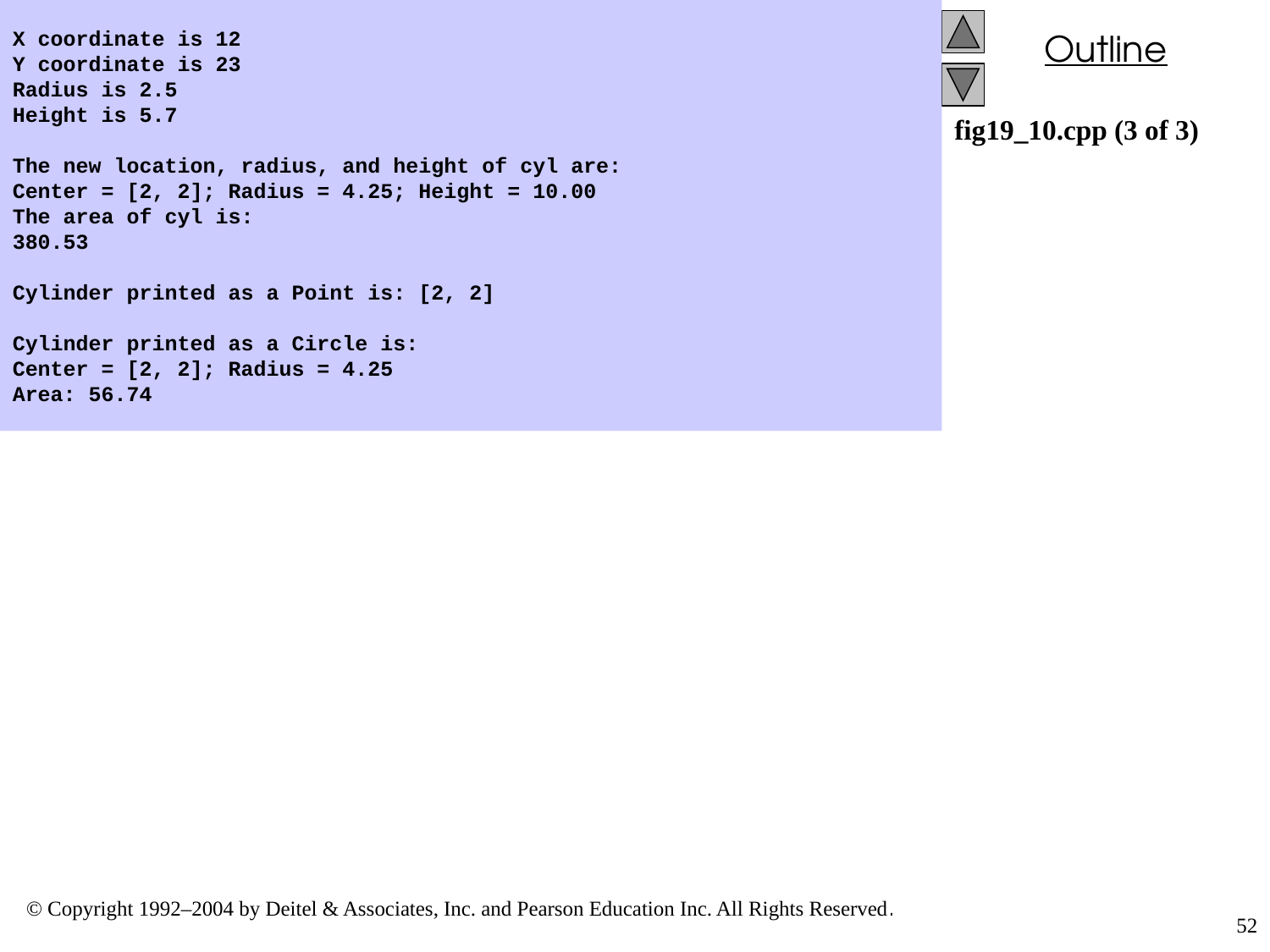

X coordinate is 12
Y coordinate is 23
Radius is 2.5
Height is 5.7

The new location, radius, and height of cyl are:
Center = [2, 2]; Radius = 4.25; Height = 10.00
The area of cyl is:
380.53

Cylinder printed as a Point is: [2, 2]

Cylinder printed as a Circle is:
Center = [2, 2]; Radius = 4.25
Area: 56.74
fig19_10.cpp (3 of 3)